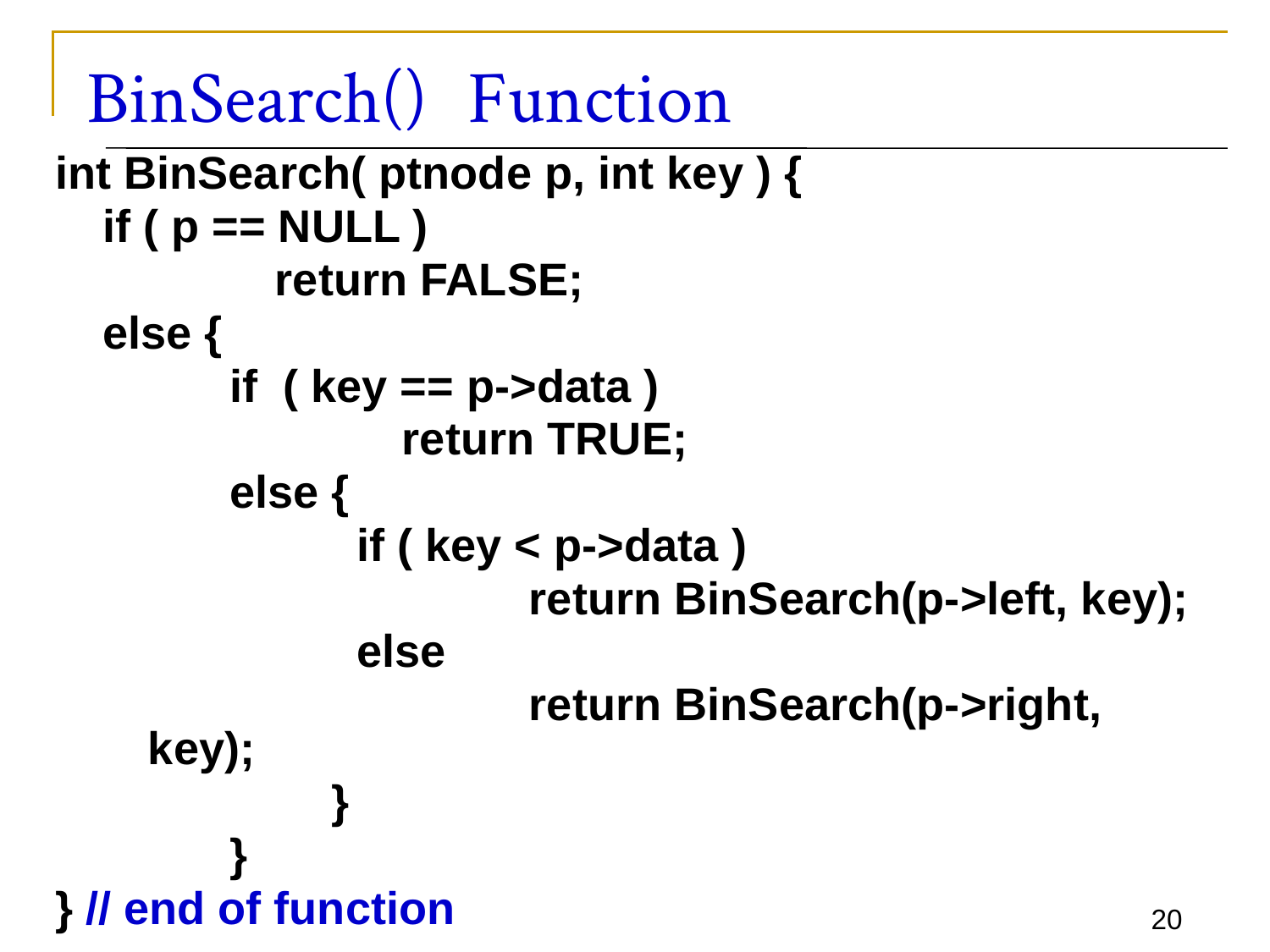

# BinSearch()	Function
int BinSearch( ptnode p, int key ) {
	if ( p == NULL )
		return FALSE;
	else {
		if  ( key == p->data )
			return TRUE;
		else {
			if ( key < p->data )
				return BinSearch(p->left, key);
			else
				return BinSearch(p->right, key);
		        }
		}
} // end of function